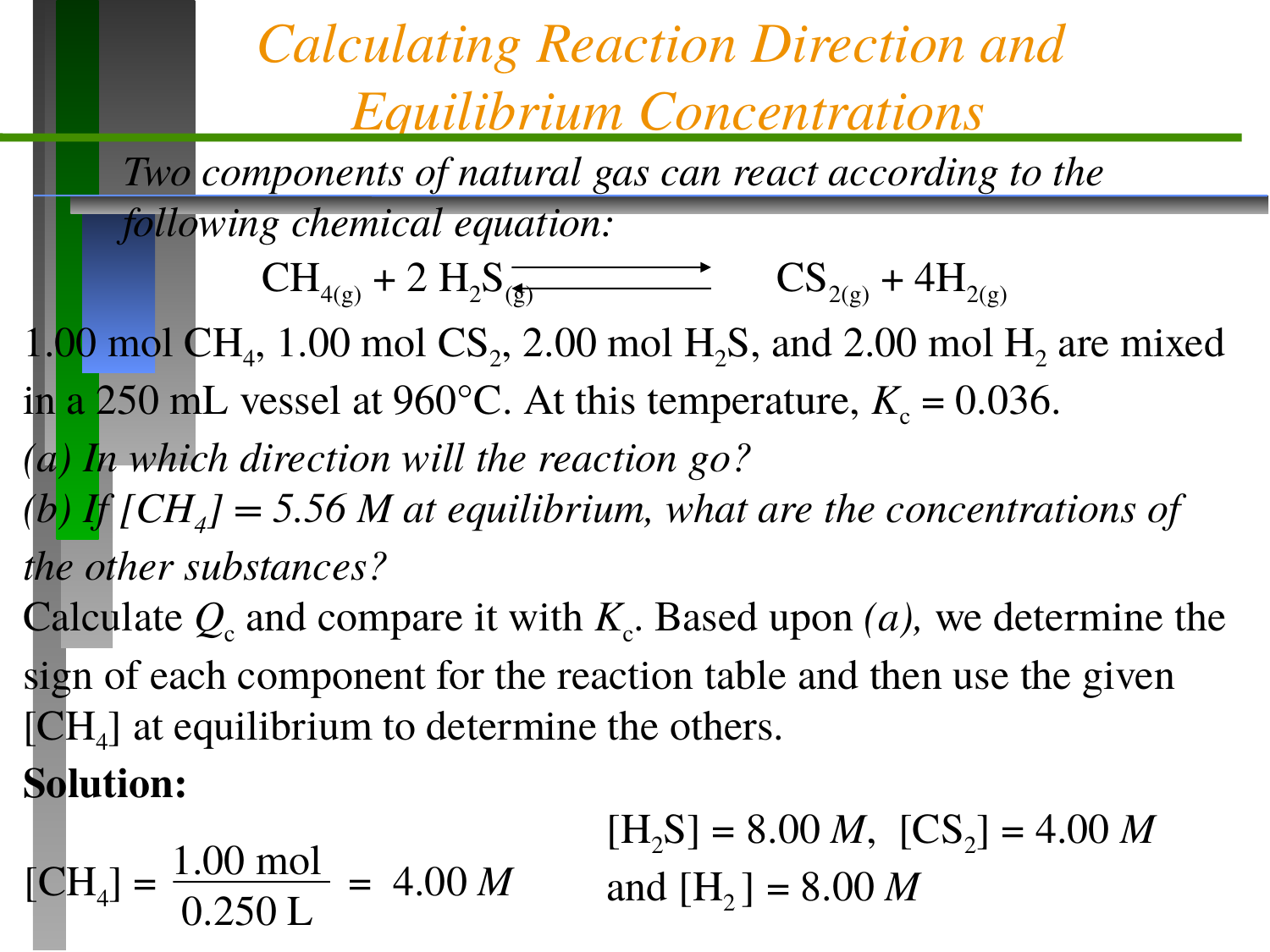

Calculating Reaction Direction and
Equilibrium Concentrations

Two components of natural gas can react according to the
following chemical equation:
CH4(g) + 2 H2S(g)                       CS2(g) + 4H2(g)

1.00 mol CH4, 1.00 mol CS2, 2.00 mol H2S, and 2.00 mol H2 are mixed in a 250 mL vessel at 960°C. At this temperature, Kc = 0.036.
(a) In which direction will the reaction go?
(b) If [CH4] = 5.56 M at equilibrium, what are the concentrations of the other substances?
Calculate Qc and compare it with Kc. Based upon (a), we determine the sign of each component for the reaction table and then use the given [CH4] at equilibrium to determine the others.
Solution:
[H2S] = 8.00 M,  [CS2] = 4.00 M
and [H2 ] = 8.00 M
1.00 mol
 0.250 L
[CH4] =                  =  4.00 M